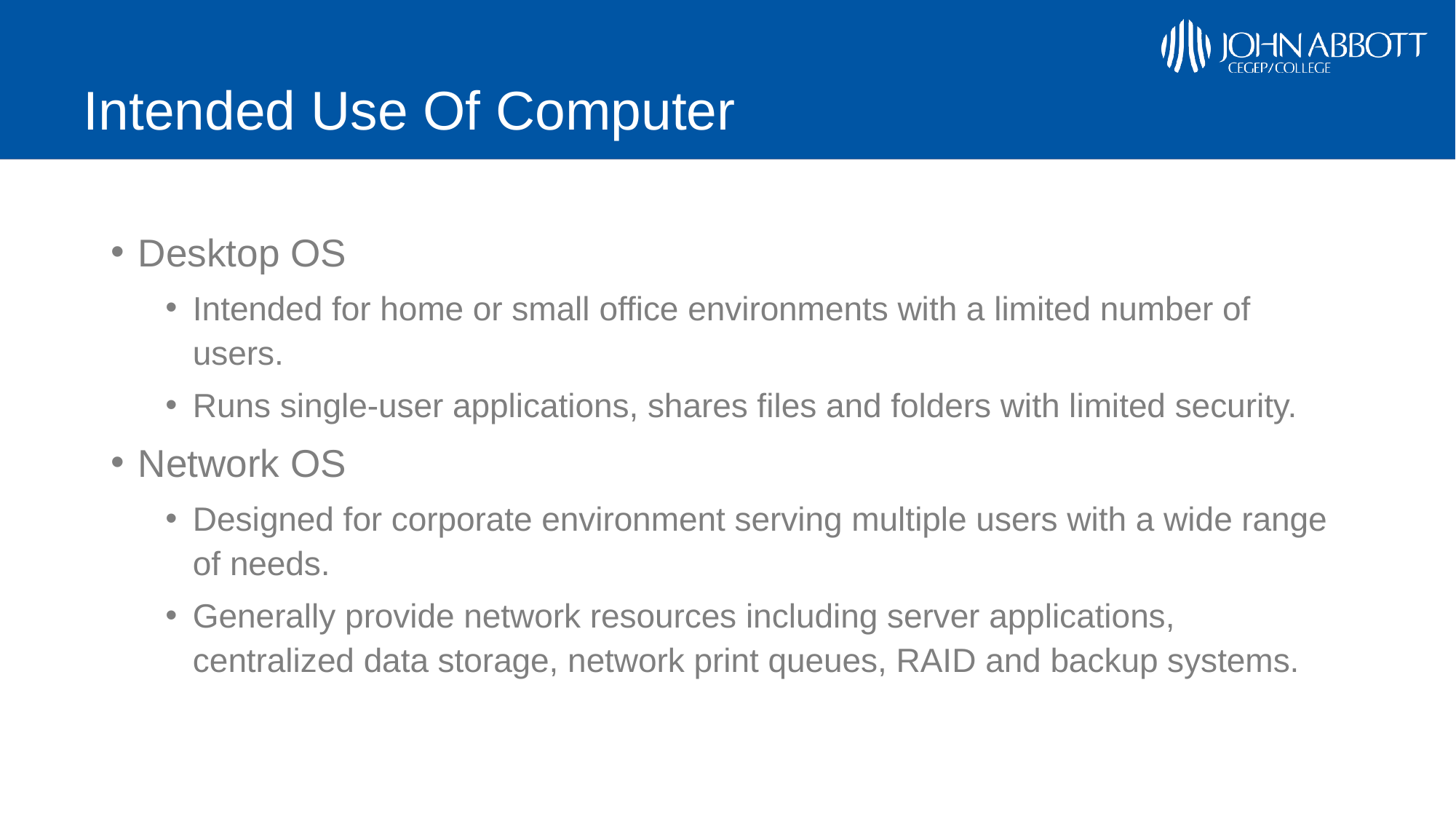

# Intended Use Of Computer
Desktop OS
Intended for home or small office environments with a limited number of users.
Runs single-user applications, shares files and folders with limited security.
Network OS
Designed for corporate environment serving multiple users with a wide range of needs.
Generally provide network resources including server applications, centralized data storage, network print queues, RAID and backup systems.